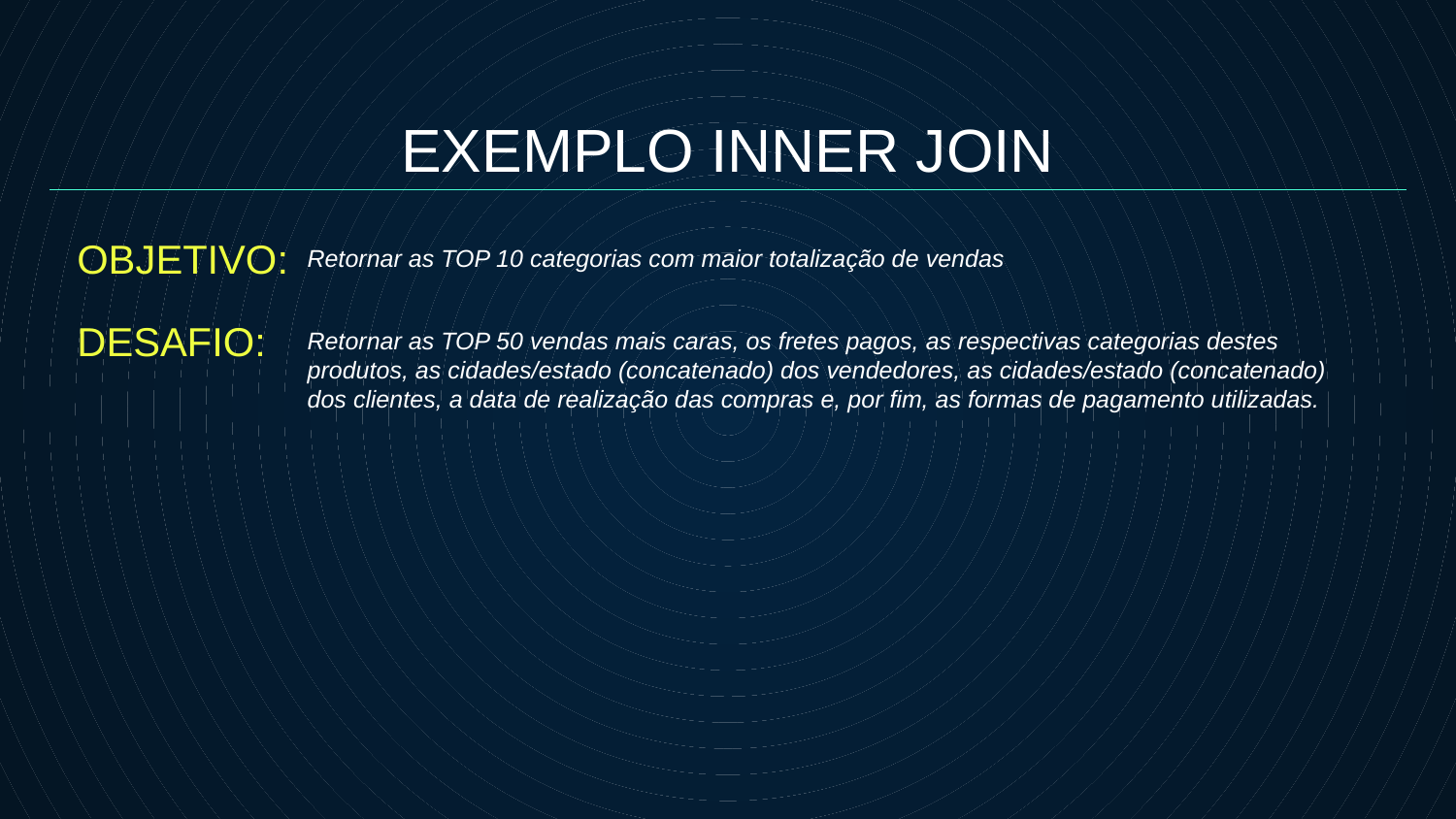

EXEMPLO INNER JOIN
OBJETIVO:
Retornar as TOP 10 categorias com maior totalização de vendas
DESAFIO:
Retornar as TOP 50 vendas mais caras, os fretes pagos, as respectivas categorias destes produtos, as cidades/estado (concatenado) dos vendedores, as cidades/estado (concatenado) dos clientes, a data de realização das compras e, por fim, as formas de pagamento utilizadas.